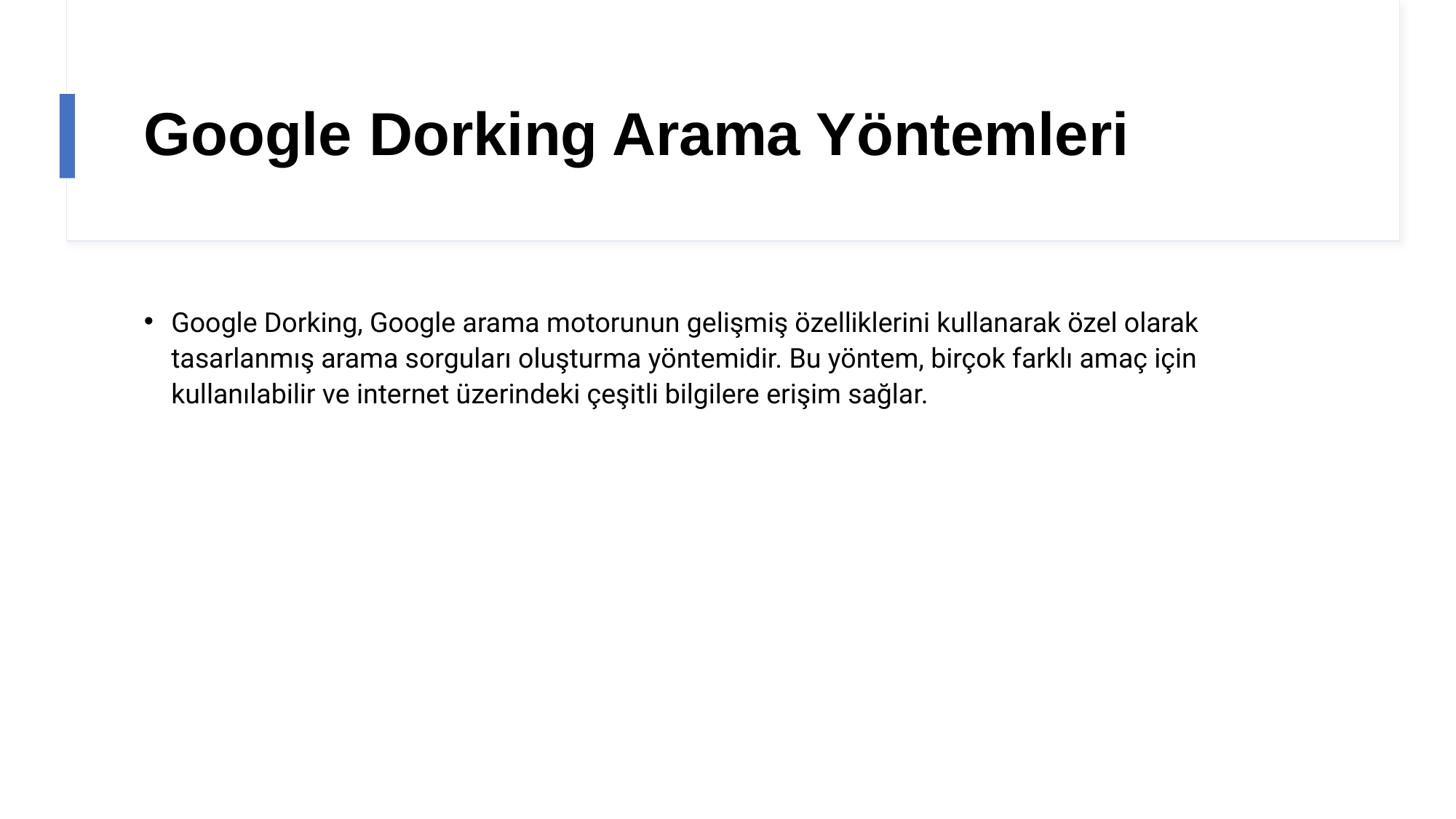

# Google Dorking Arama Yöntemleri
Google Dorking, Google arama motorunun gelişmiş özelliklerini kullanarak özel olarak tasarlanmış arama sorguları oluşturma yöntemidir. Bu yöntem, birçok farklı amaç için kullanılabilir ve internet üzerindeki çeşitli bilgilere erişim sağlar.